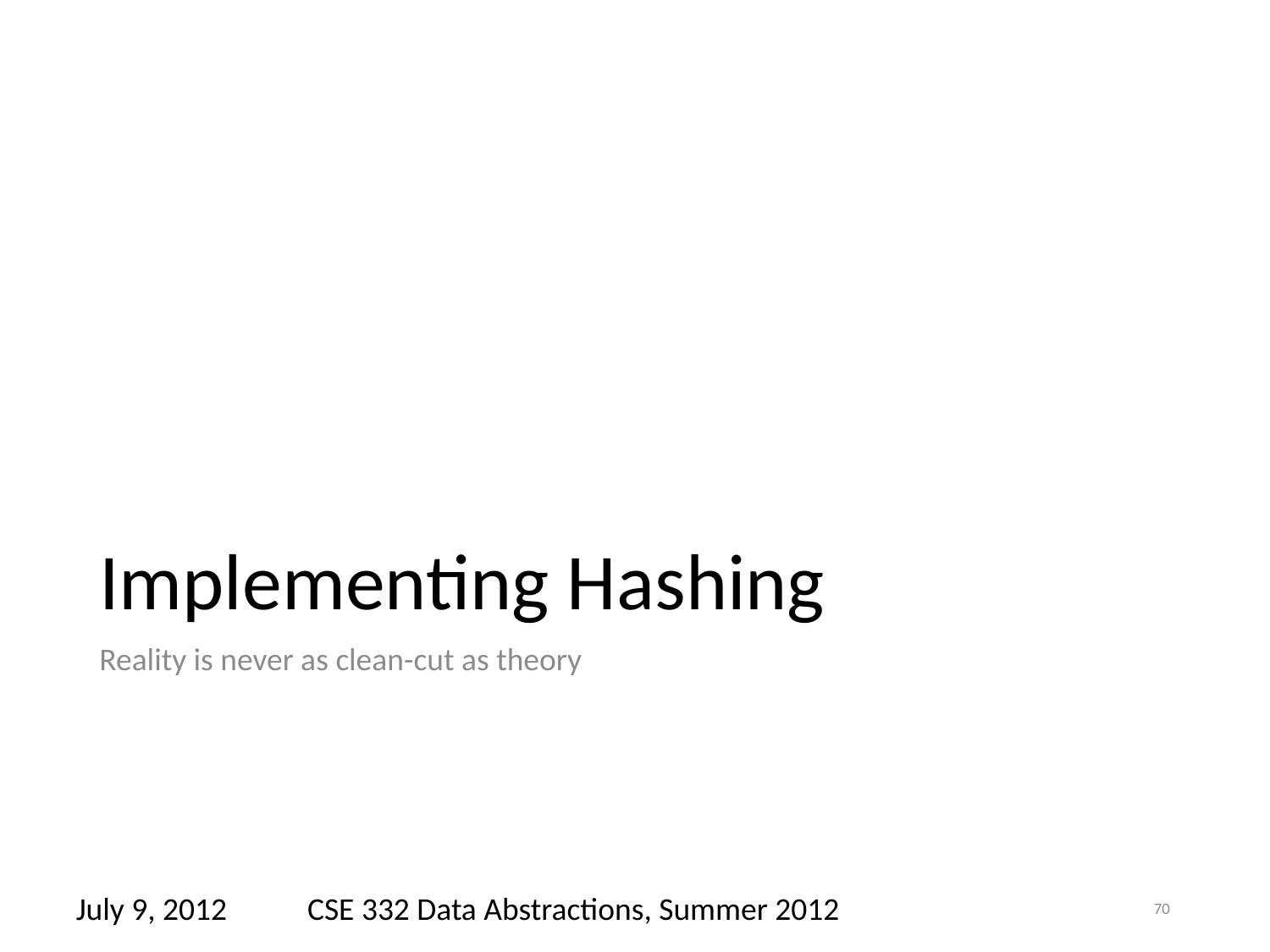

# Implementing Hashing
Reality is never as clean-cut as theory
July 9, 2012
CSE 332 Data Abstractions, Summer 2012
70